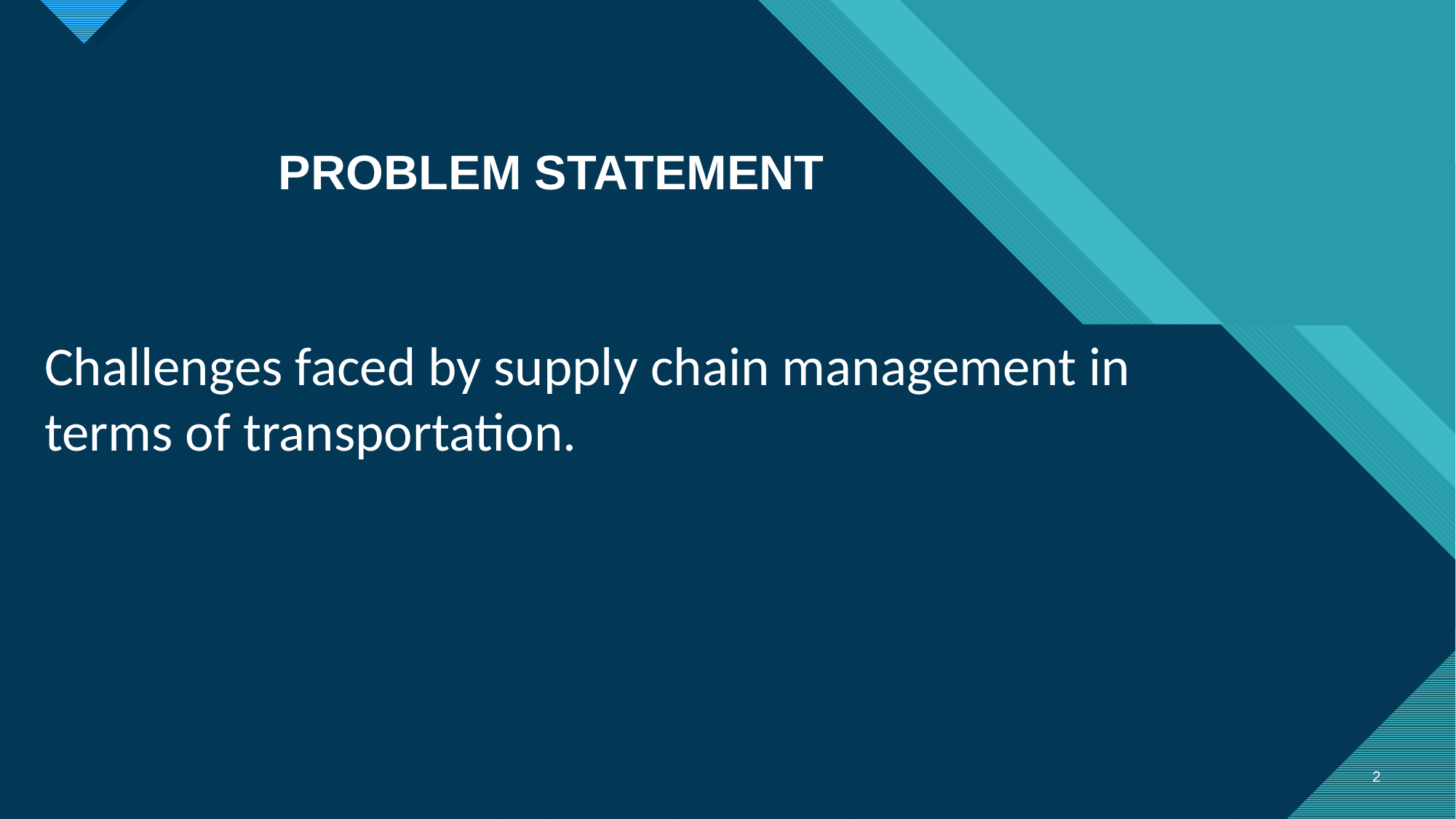

PROBLEM STATEMENT
Challenges faced by supply chain management in terms of transportation.

2